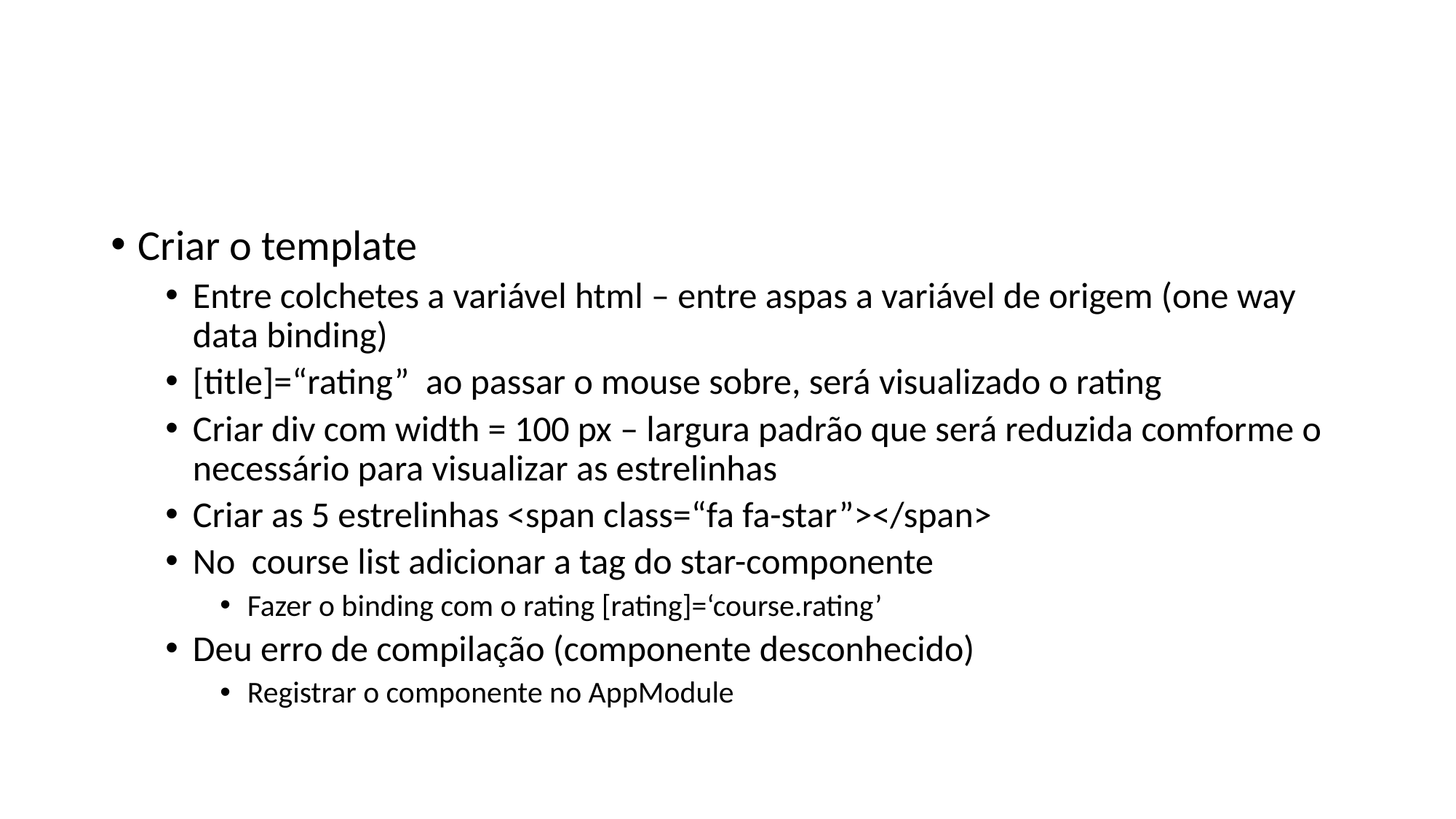

#
Criar o template
Entre colchetes a variável html – entre aspas a variável de origem (one way data binding)
[title]=“rating”  ao passar o mouse sobre, será visualizado o rating
Criar div com width = 100 px – largura padrão que será reduzida comforme o necessário para visualizar as estrelinhas
Criar as 5 estrelinhas <span class=“fa fa-star”></span>
No  course list adicionar a tag do star-componente
Fazer o binding com o rating [rating]=‘course.rating’
Deu erro de compilação (componente desconhecido)
Registrar o componente no AppModule